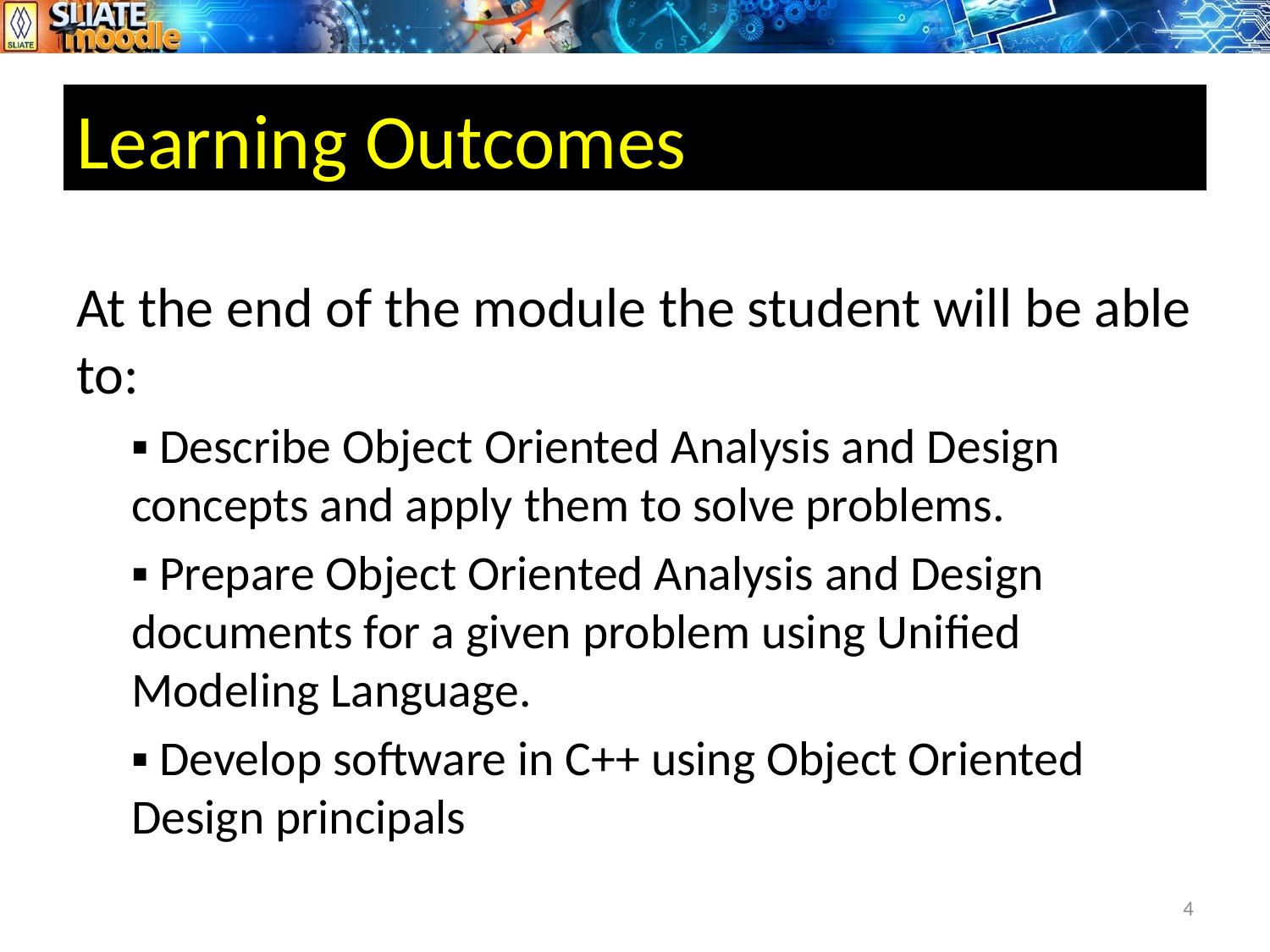

# Learning Outcomes
At the end of the module the student will be able to:
▪ Describe Object Oriented Analysis and Design concepts and apply them to solve problems.
▪ Prepare Object Oriented Analysis and Design documents for a given problem using Unified Modeling Language.
▪ Develop software in C++ using Object Oriented Design principals

4